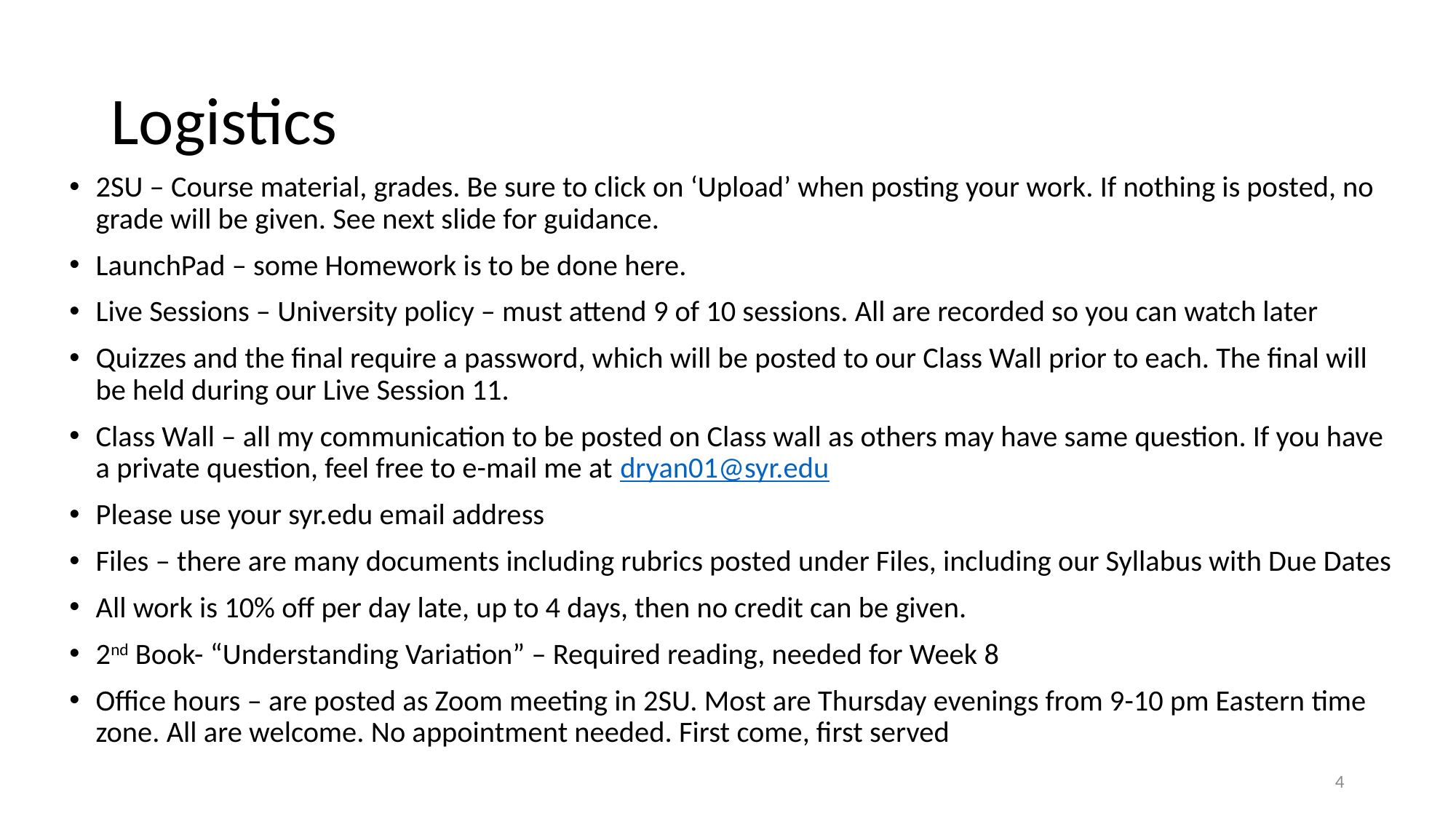

# Logistics
2SU – Course material, grades. Be sure to click on ‘Upload’ when posting your work. If nothing is posted, no grade will be given. See next slide for guidance.
LaunchPad – some Homework is to be done here.
Live Sessions – University policy – must attend 9 of 10 sessions. All are recorded so you can watch later
Quizzes and the final require a password, which will be posted to our Class Wall prior to each. The final will be held during our Live Session 11.
Class Wall – all my communication to be posted on Class wall as others may have same question. If you have a private question, feel free to e-mail me at dryan01@syr.edu
Please use your syr.edu email address
Files – there are many documents including rubrics posted under Files, including our Syllabus with Due Dates
All work is 10% off per day late, up to 4 days, then no credit can be given.
2nd Book- “Understanding Variation” – Required reading, needed for Week 8
Office hours – are posted as Zoom meeting in 2SU. Most are Thursday evenings from 9-10 pm Eastern time zone. All are welcome. No appointment needed. First come, first served

4